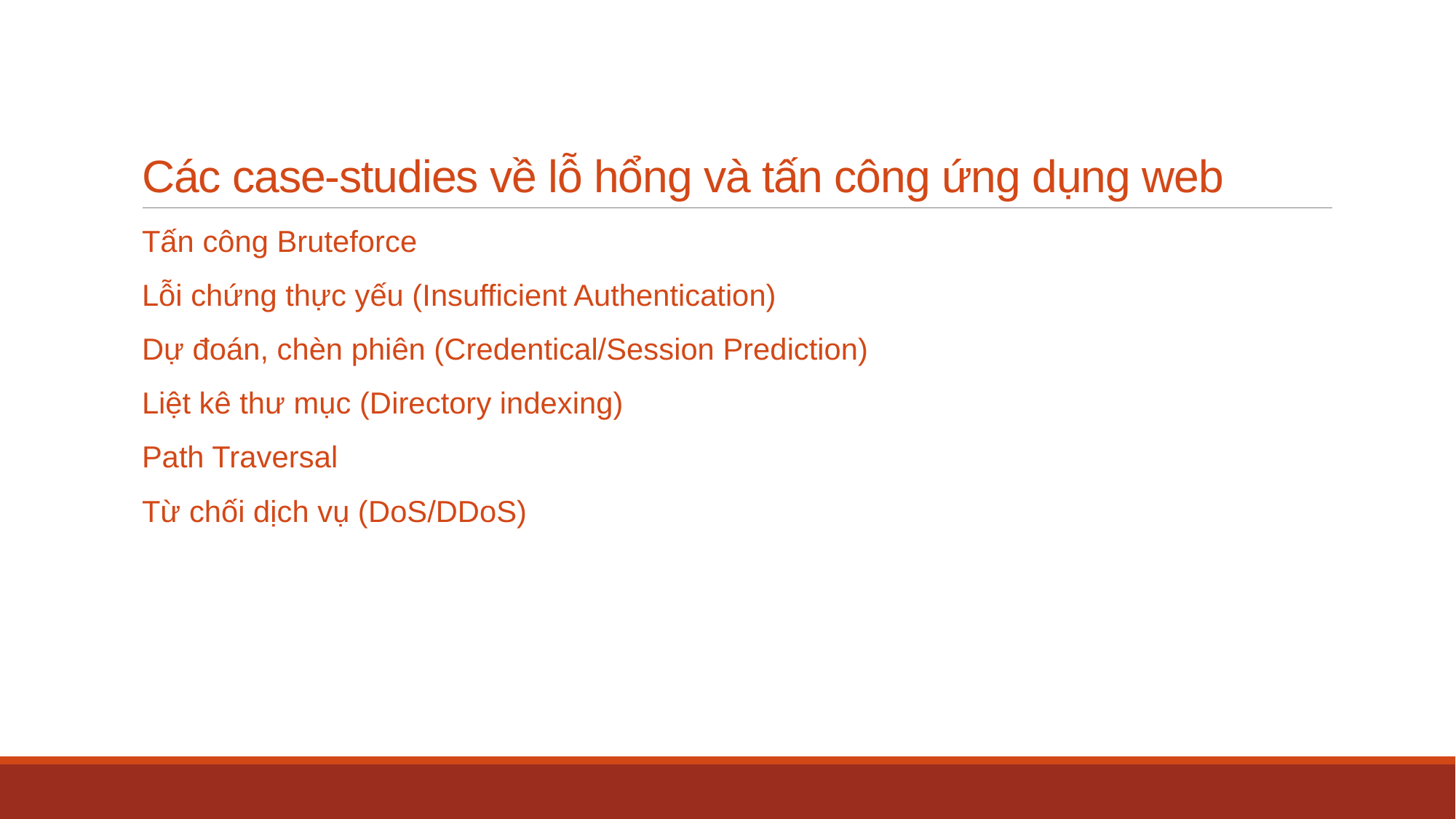

# Các case-studies về lỗ hổng và tấn công ứng dụng web
Tấn công Bruteforce
Lỗi chứng thực yếu (Insufficient Authentication)
Dự đoán, chèn phiên (Credentical/Session Prediction)
Liệt kê thư mục (Directory indexing)
Path Traversal
Từ chối dịch vụ (DoS/DDoS)